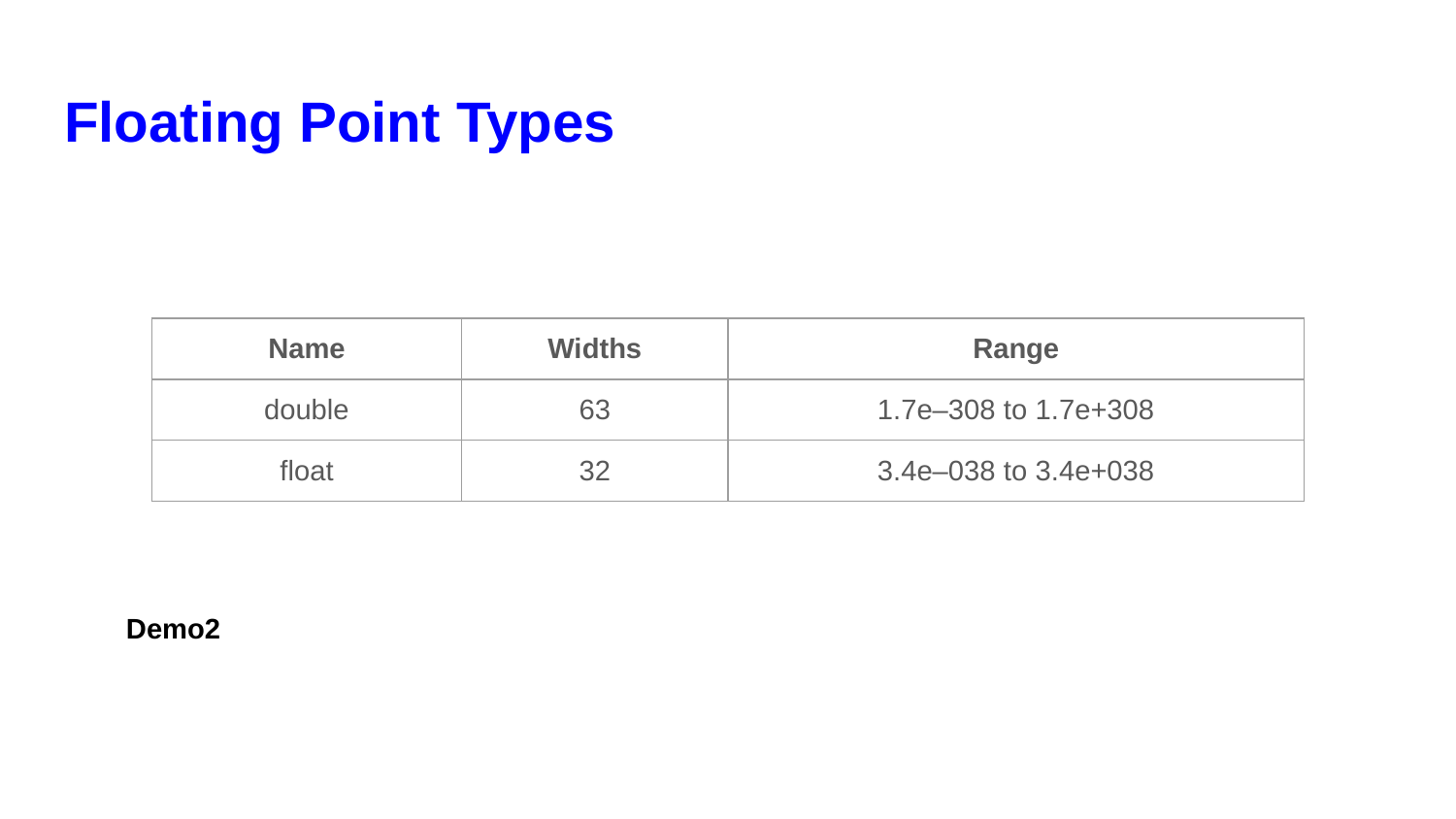

# Floating Point Types
| Name | Widths | Range |
| --- | --- | --- |
| double | 63 | 1.7e–308 to 1.7e+308 |
| float | 32 | 3.4e–038 to 3.4e+038 |
Demo2